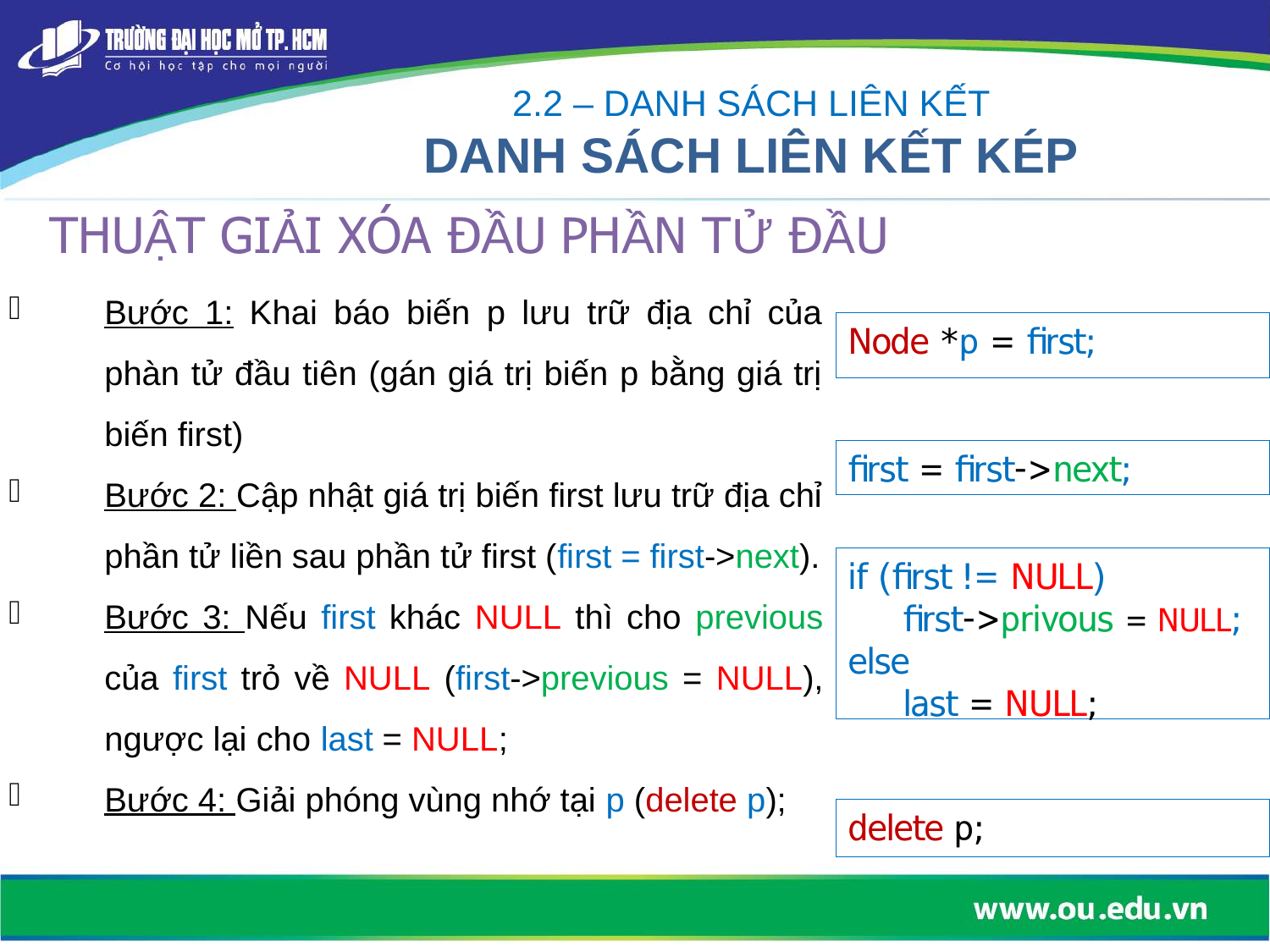

2.2 – DANH SÁCH LIÊN KẾT
DANH SÁCH LIÊN KẾT KÉP
THUẬT GIẢI XÓA ĐẦU PHẦN TỬ ĐẦU
Bước 1: Khai báo biến p lưu trữ địa chỉ của phàn tử đầu tiên (gán giá trị biến p bằng giá trị biến first)
Bước 2: Cập nhật giá trị biến first lưu trữ địa chỉ phần tử liền sau phần tử first (first = first->next).
Bước 3: Nếu first khác NULL thì cho previous của first trỏ về NULL (first->previous = NULL), ngược lại cho last = NULL;
Bước 4: Giải phóng vùng nhớ tại p (delete p);

Node *p = first;

first = first->next;

if (first != NULL)
     first->privous = NULL;
else
     last = NULL;

delete p;